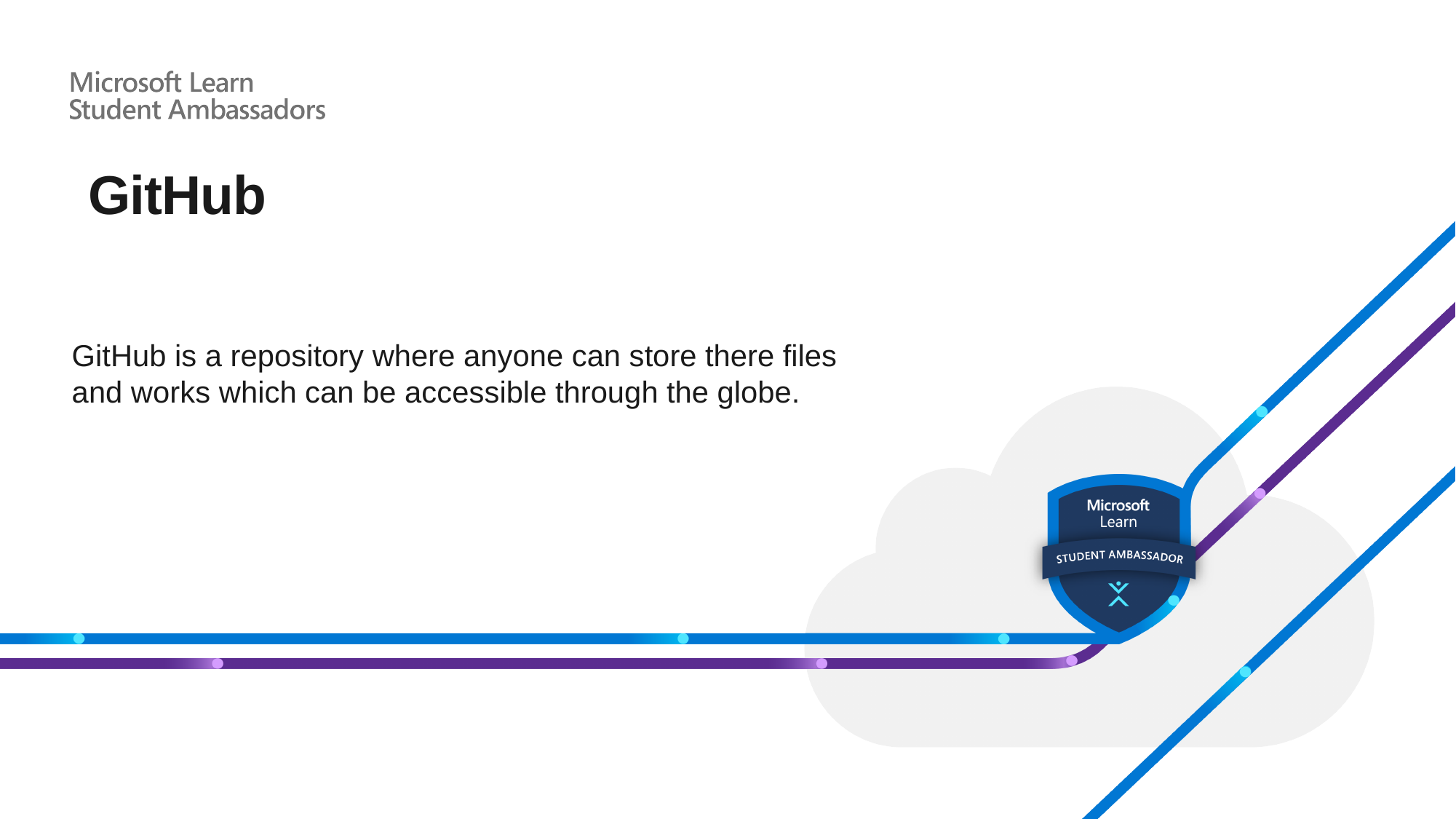

# GitHub
GitHub is a repository where anyone can store there files and works which can be accessible through the globe.